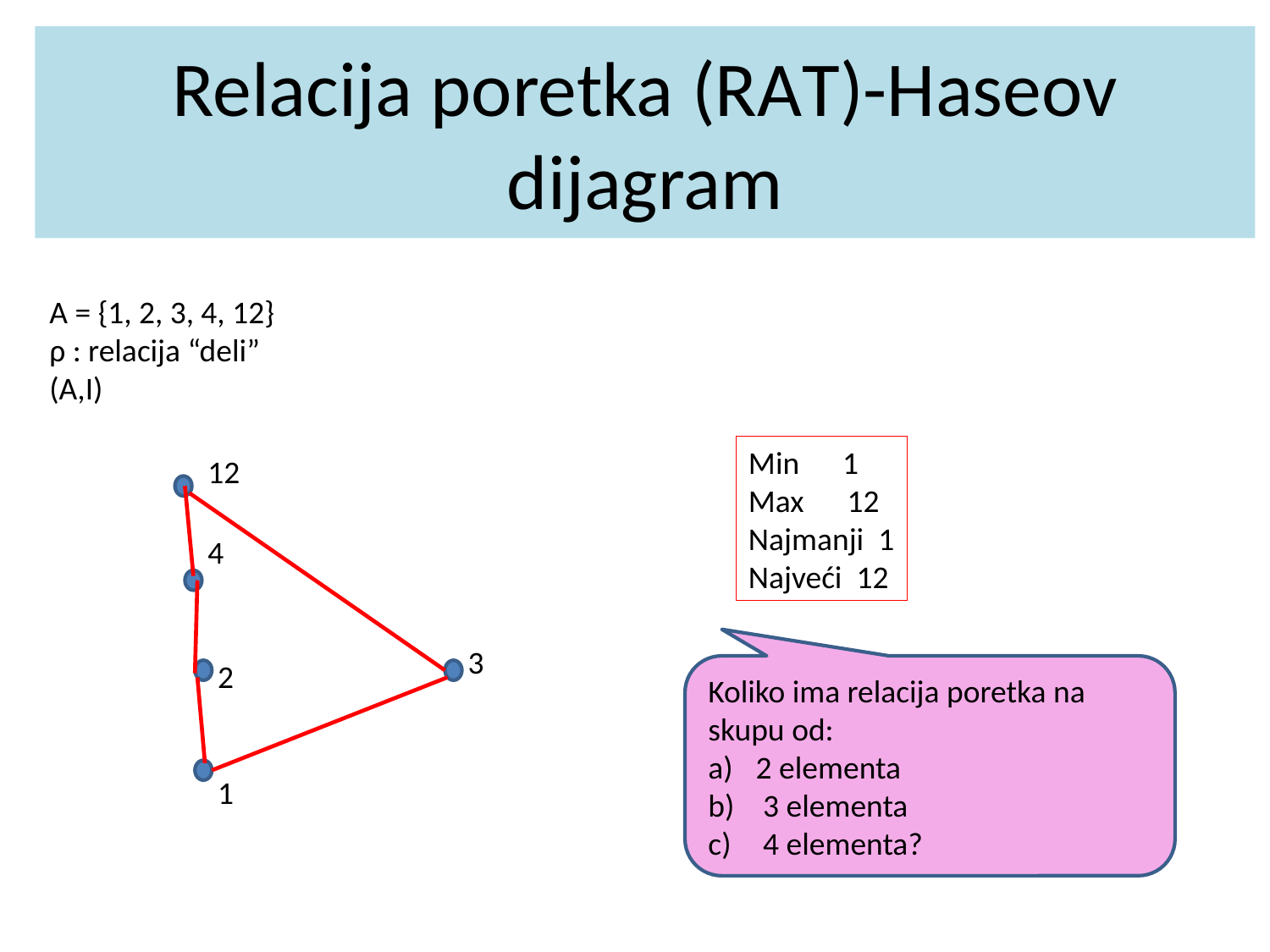

# Relacija poretka (RAT)-Haseov dijagram
A = {1, 2, 3, 4, 12}
ρ : relacija “deli”
(A,I)

Min      1
Max      12
Najmanji  1
Najveći  12
12

4

3
2

Koliko ima relacija poretka na skupu od:
2 elementa
 3 elementa
 4 elementa?

1